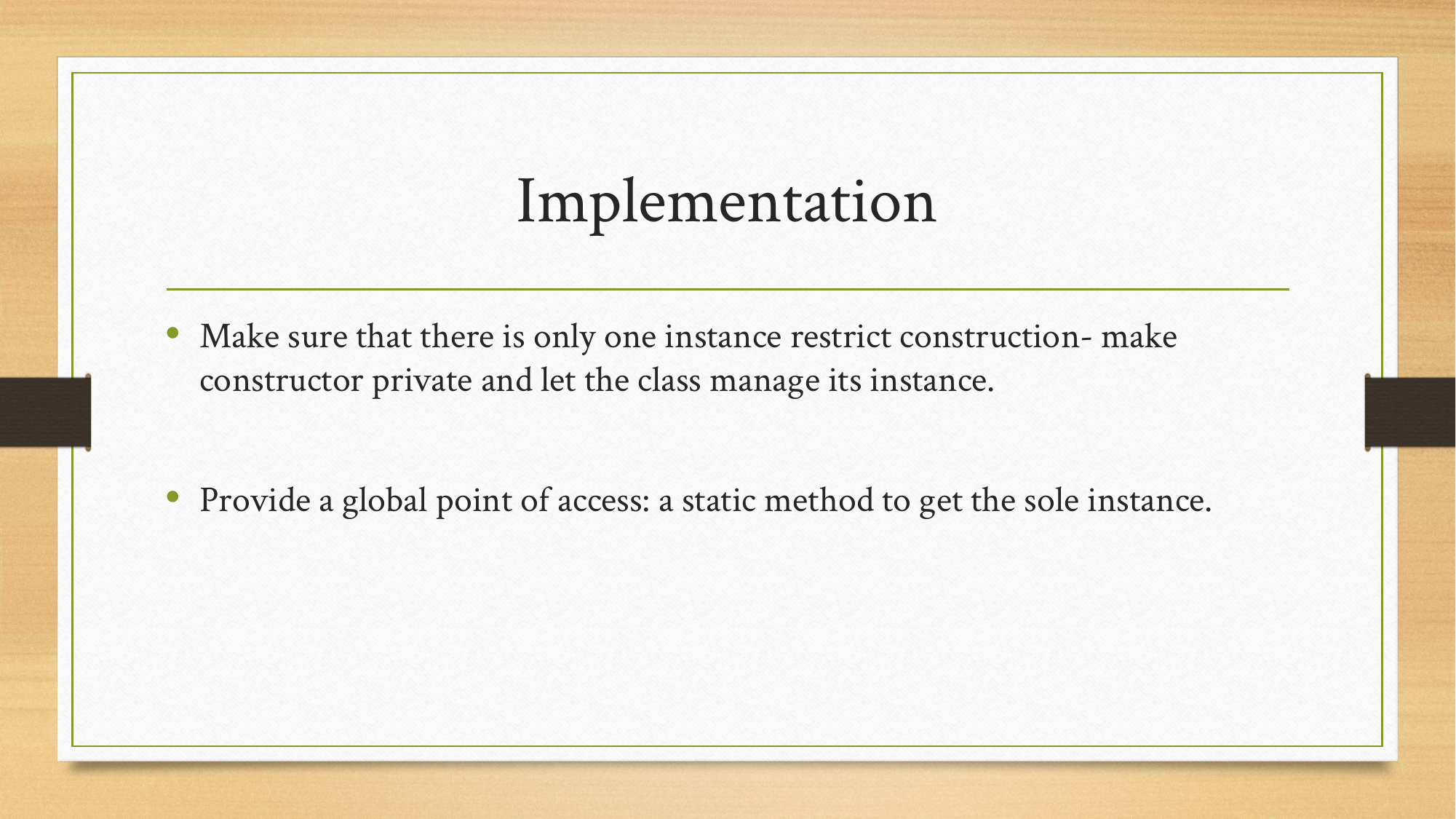

# Implementation
Make sure that there is only one instance restrict construction- make constructor private and let the class manage its instance.

Provide a global point of access: a static method to get the sole instance.